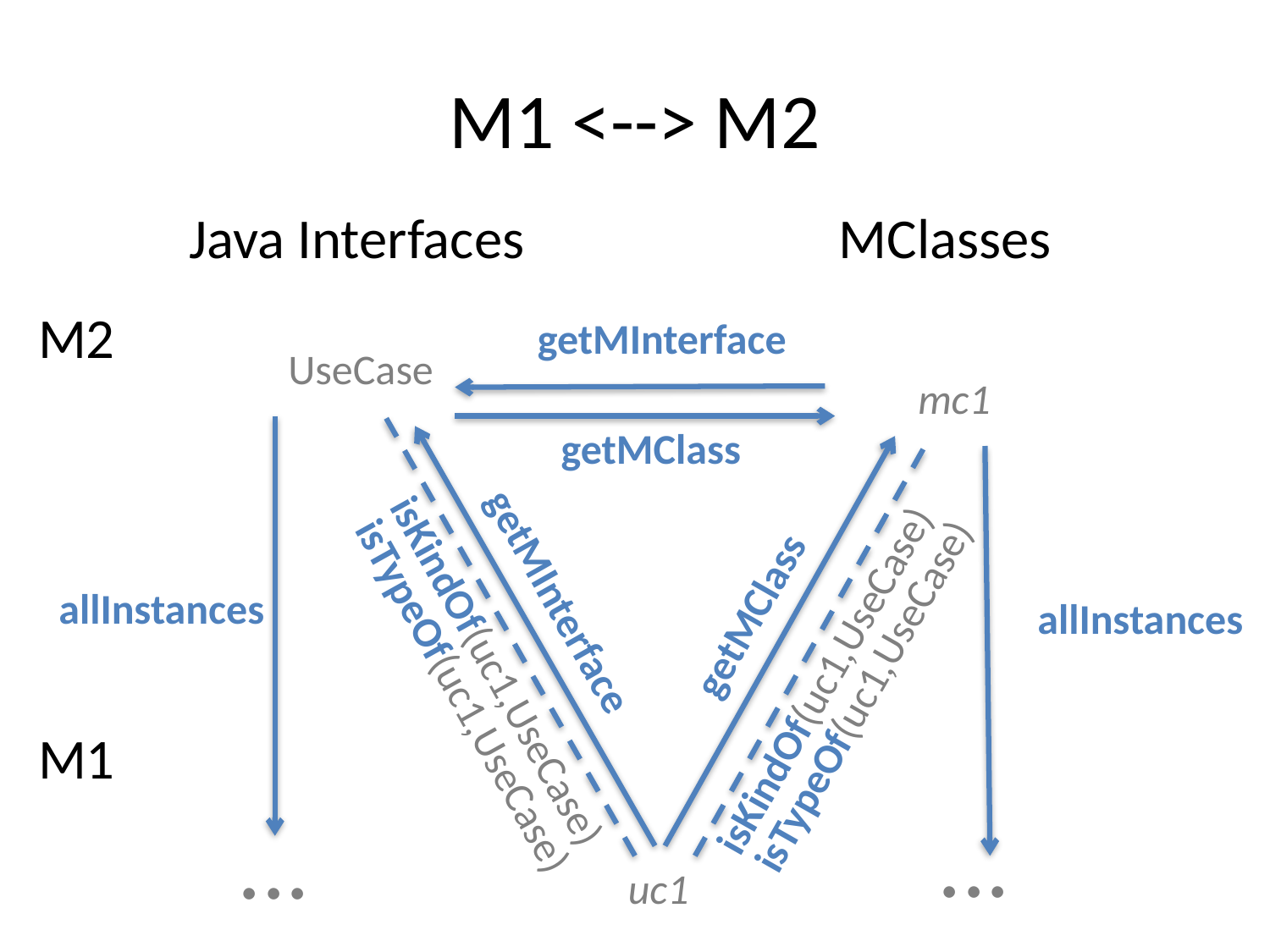

# M1 <--> M2
Java Interfaces
MClasses
M2
getMInterface
UseCase
mc1
getMClass
allInstances
getMClass
allInstances
getMInterface
isKindOf(uc1,UseCase)
isKindOf(uc1,UseCase)
isTypeOf(uc1,UseCase)
isTypeOf(uc1,UseCase)
M1
...
...
uc1